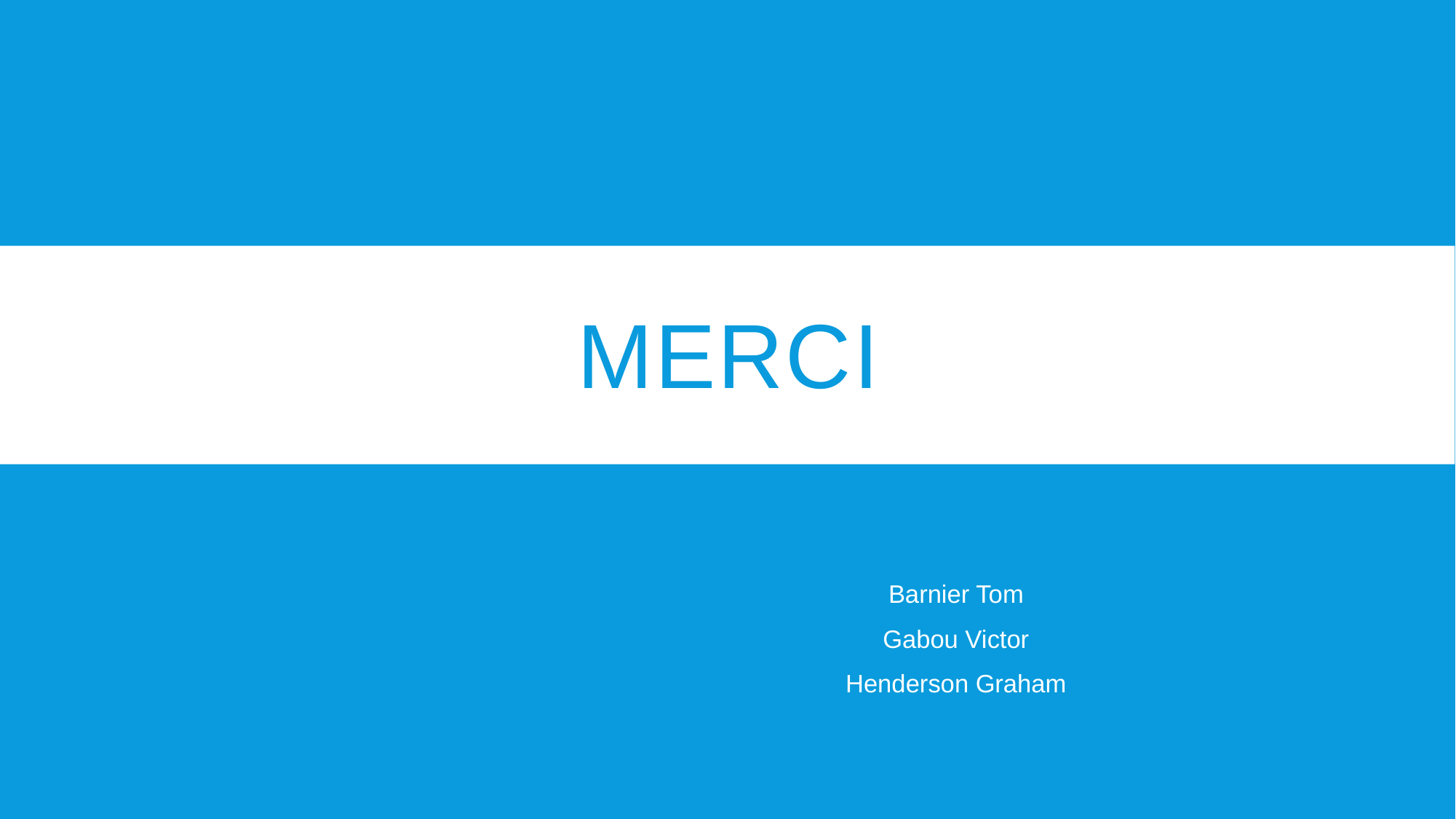

# Merci

Barnier Tom
Gabou Victor
Henderson Graham